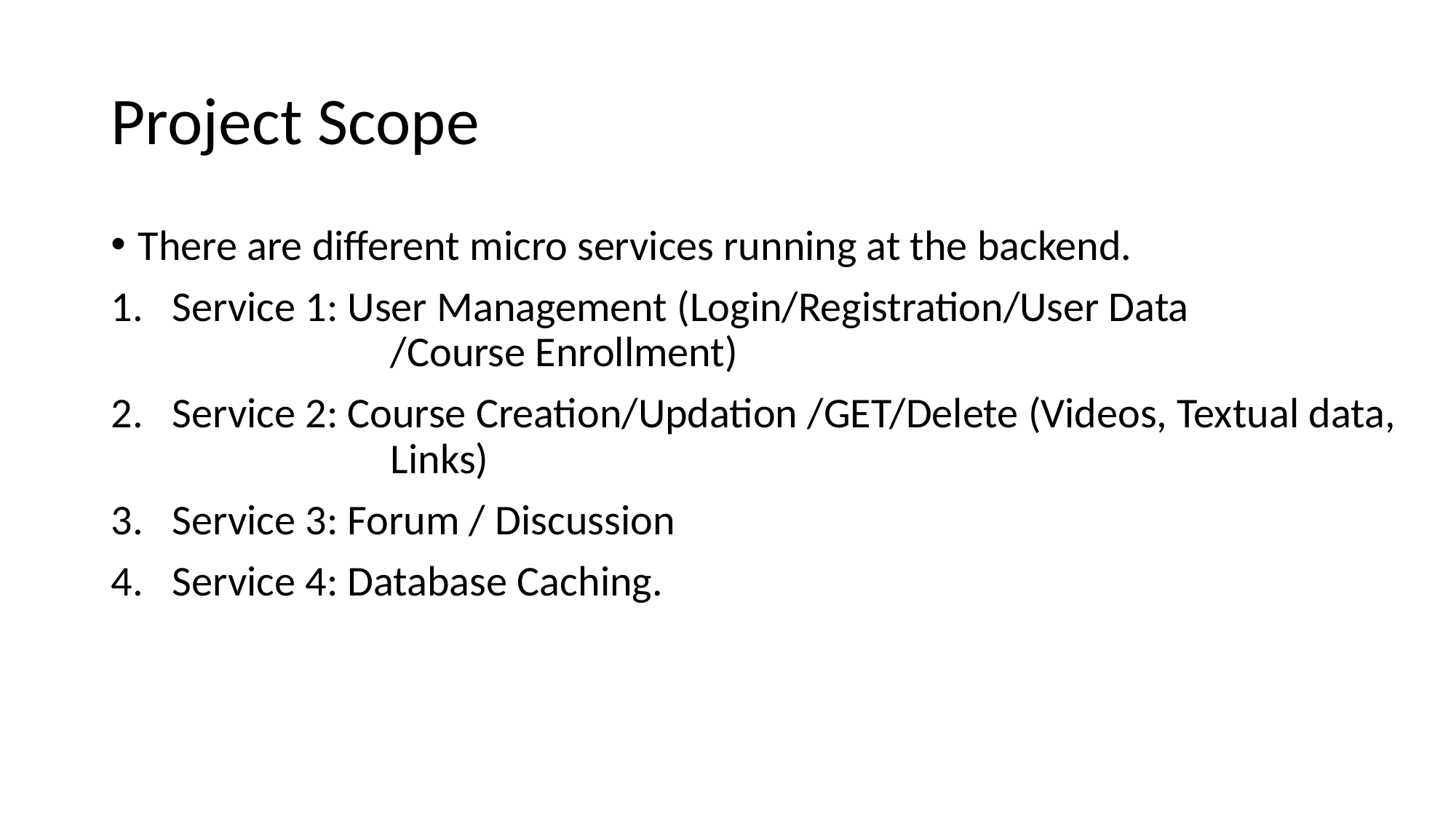

# Project Scope
There are different micro services running at the backend.
Service 1: User Management (Login/Registration/User Data				/Course Enrollment)
Service 2: Course Creation/Updation /GET/Delete (Videos, Textual data, 		Links)
Service 3: Forum / Discussion
Service 4: Database Caching.